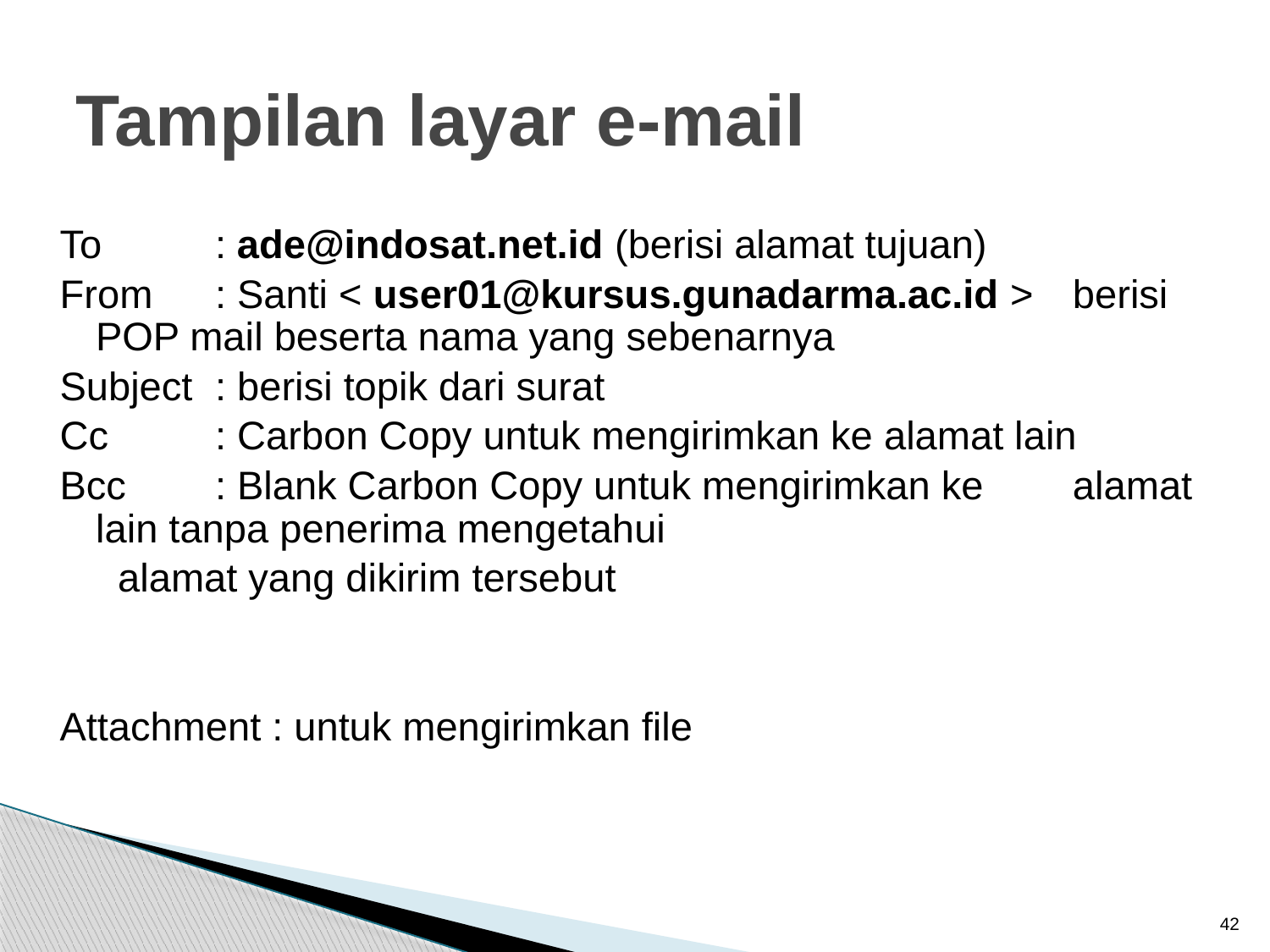

# Tampilan layar e-mail
To			: ade@indosat.net.id (berisi alamat tujuan)
From 		: Santi < user01@kursus.gunadarma.ac.id > 			  berisi POP mail beserta nama yang sebenarnya
Subject 	: berisi topik dari surat
Cc        	: Carbon Copy untuk mengirimkan ke alamat lain
Bcc 		: Blank Carbon Copy untuk mengirimkan ke 			  alamat lain tanpa penerima mengetahui
			  alamat yang dikirim tersebut

Attachment : untuk mengirimkan file

42